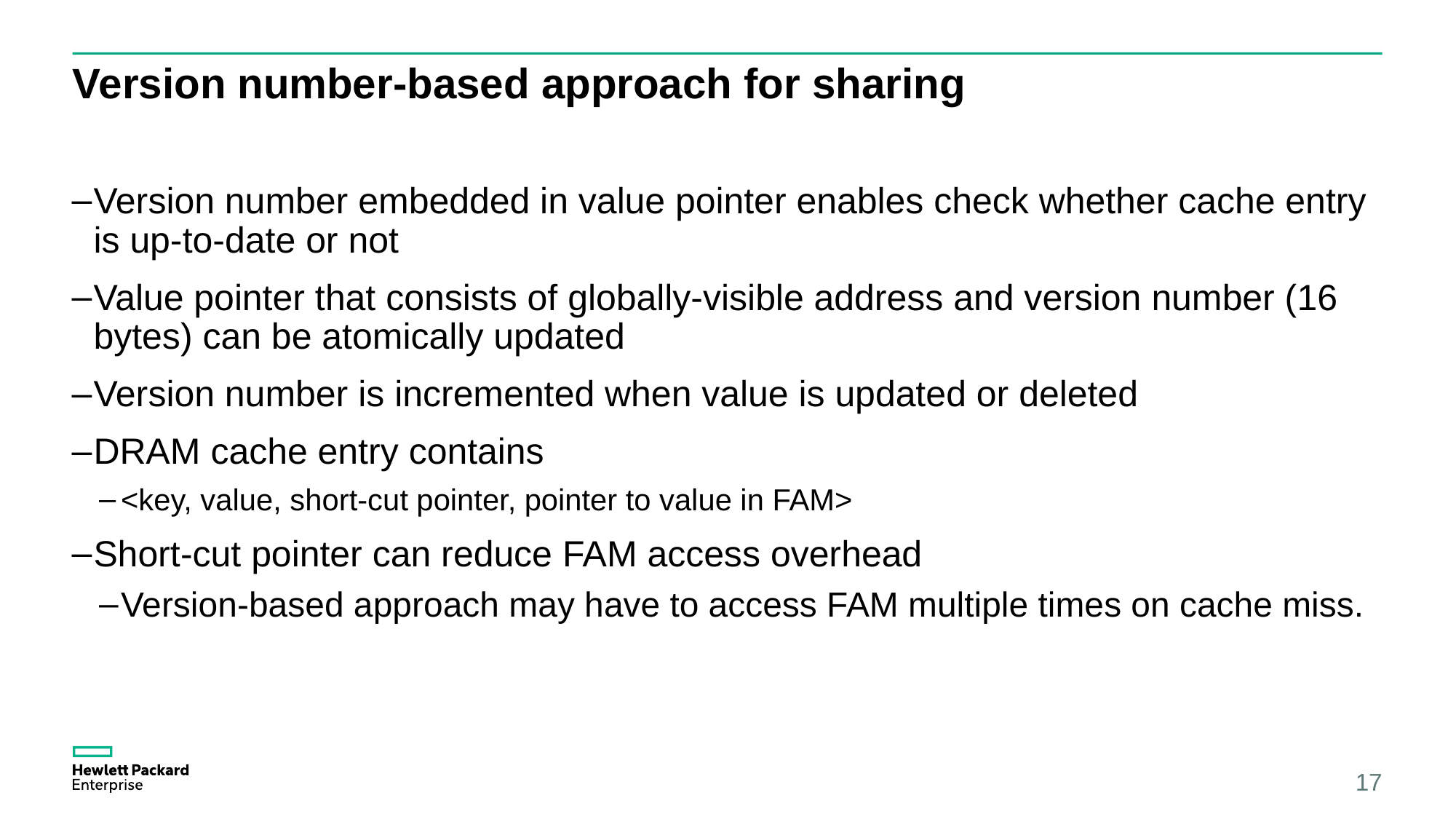

# Version number-based approach for sharing
Version number embedded in value pointer enables check whether cache entry is up-to-date or not
Value pointer that consists of globally-visible address and version number (16 bytes) can be atomically updated
Version number is incremented when value is updated or deleted
DRAM cache entry contains
<key, value, short-cut pointer, pointer to value in FAM>
Short-cut pointer can reduce FAM access overhead
Version-based approach may have to access FAM multiple times on cache miss.
17